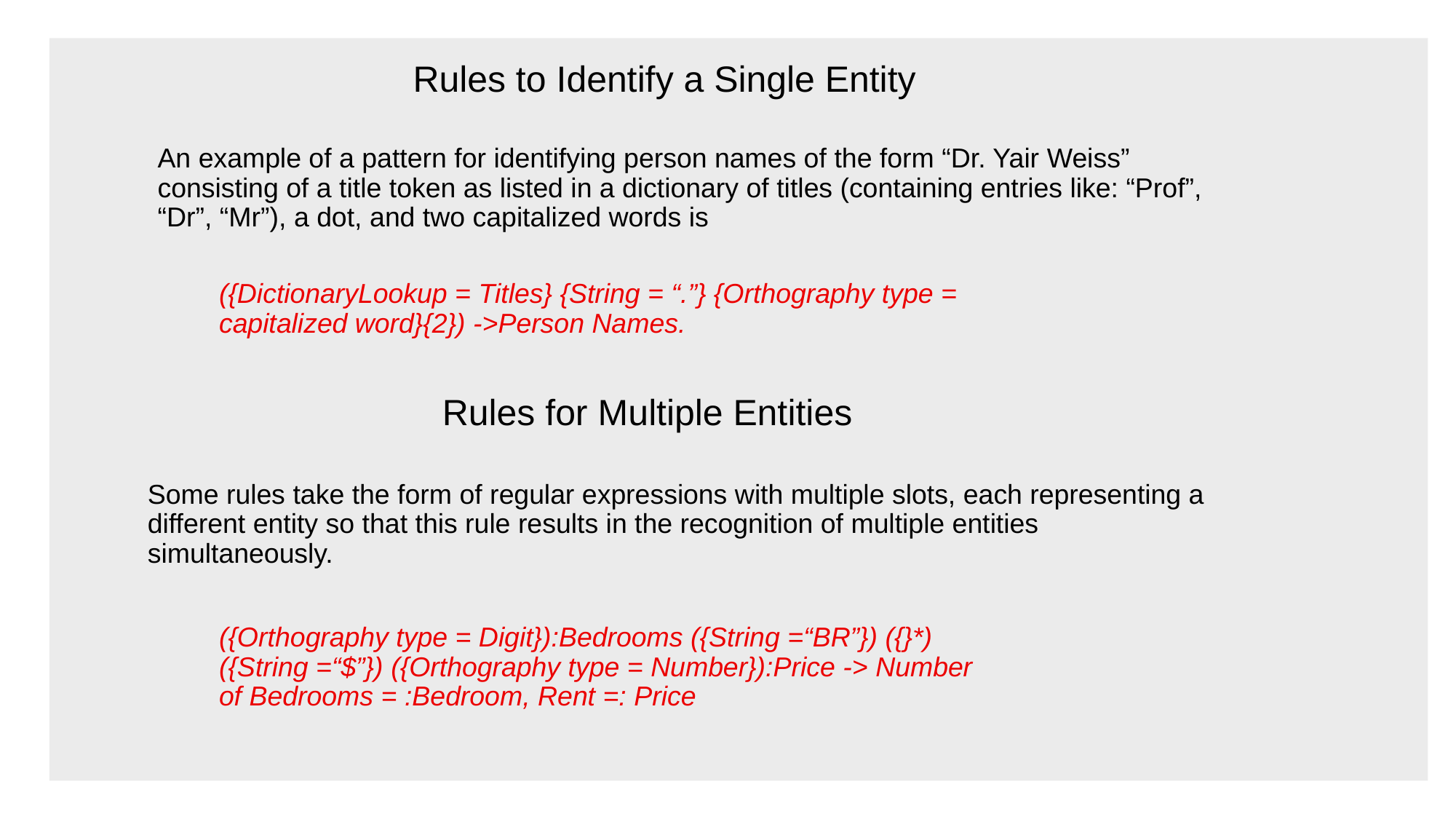

Rules to Identify a Single Entity
An example of a pattern for identifying person names of the form “Dr. Yair Weiss” consisting of a title token as listed in a dictionary of titles (containing entries like: “Prof”, “Dr”, “Mr”), a dot, and two capitalized words is

({DictionaryLookup = Titles} {String = “.”} {Orthography type =
capitalized word}{2}) ->Person Names.

Rules for Multiple Entities

Some rules take the form of regular expressions with multiple slots, each representing a different entity so that this rule results in the recognition of multiple entities simultaneously.

({Orthography type = Digit}):Bedrooms ({String =“BR”}) ({}*)
({String =“$”}) ({Orthography type = Number}):Price -> Number
of Bedrooms = :Bedroom, Rent =: Price